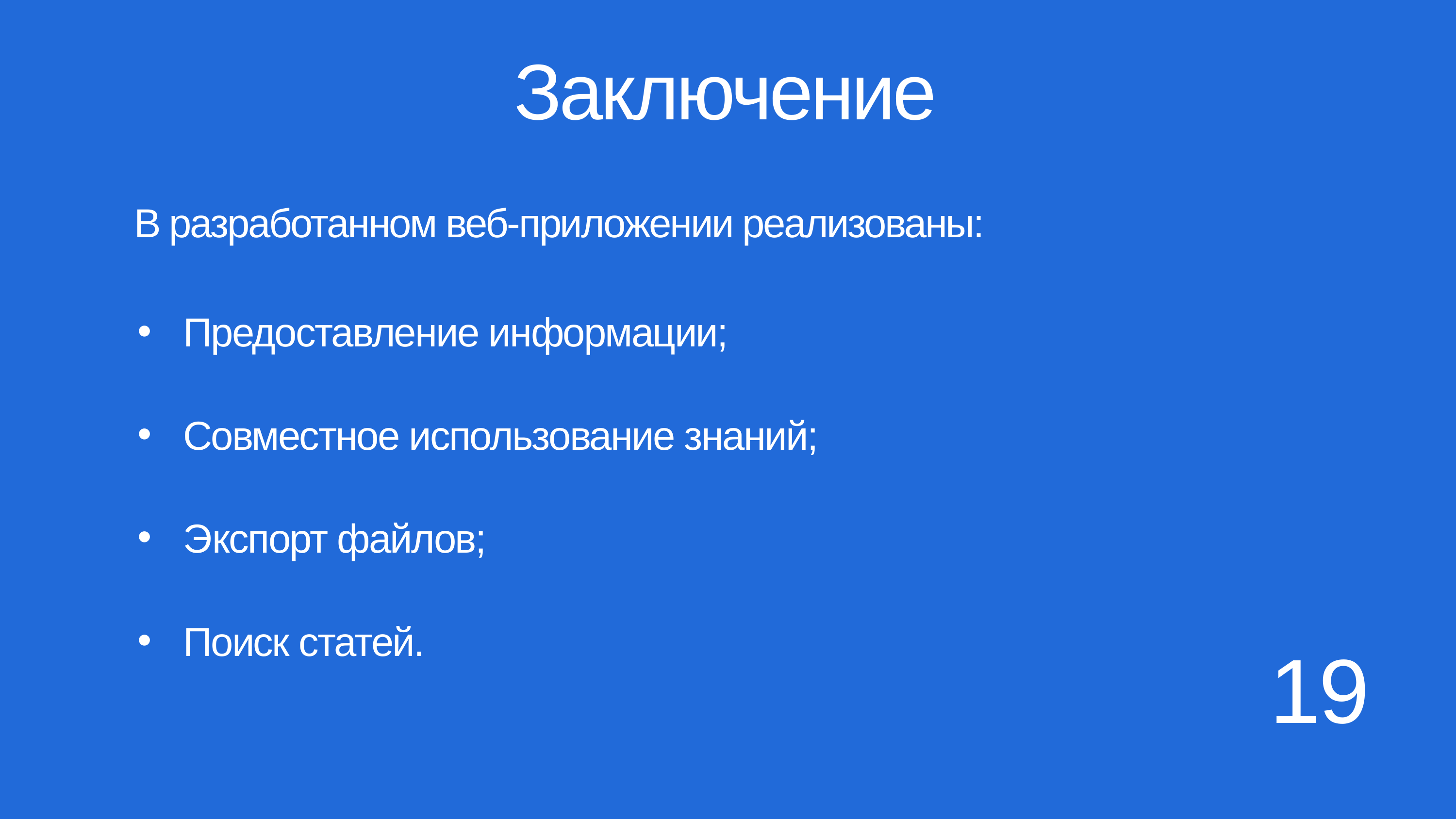

Заключение
В разработанном веб-приложении реализованы:
 Предоставление информации;
 Совместное использование знаний;
 Экспорт файлов;
 Поиск статей.
19